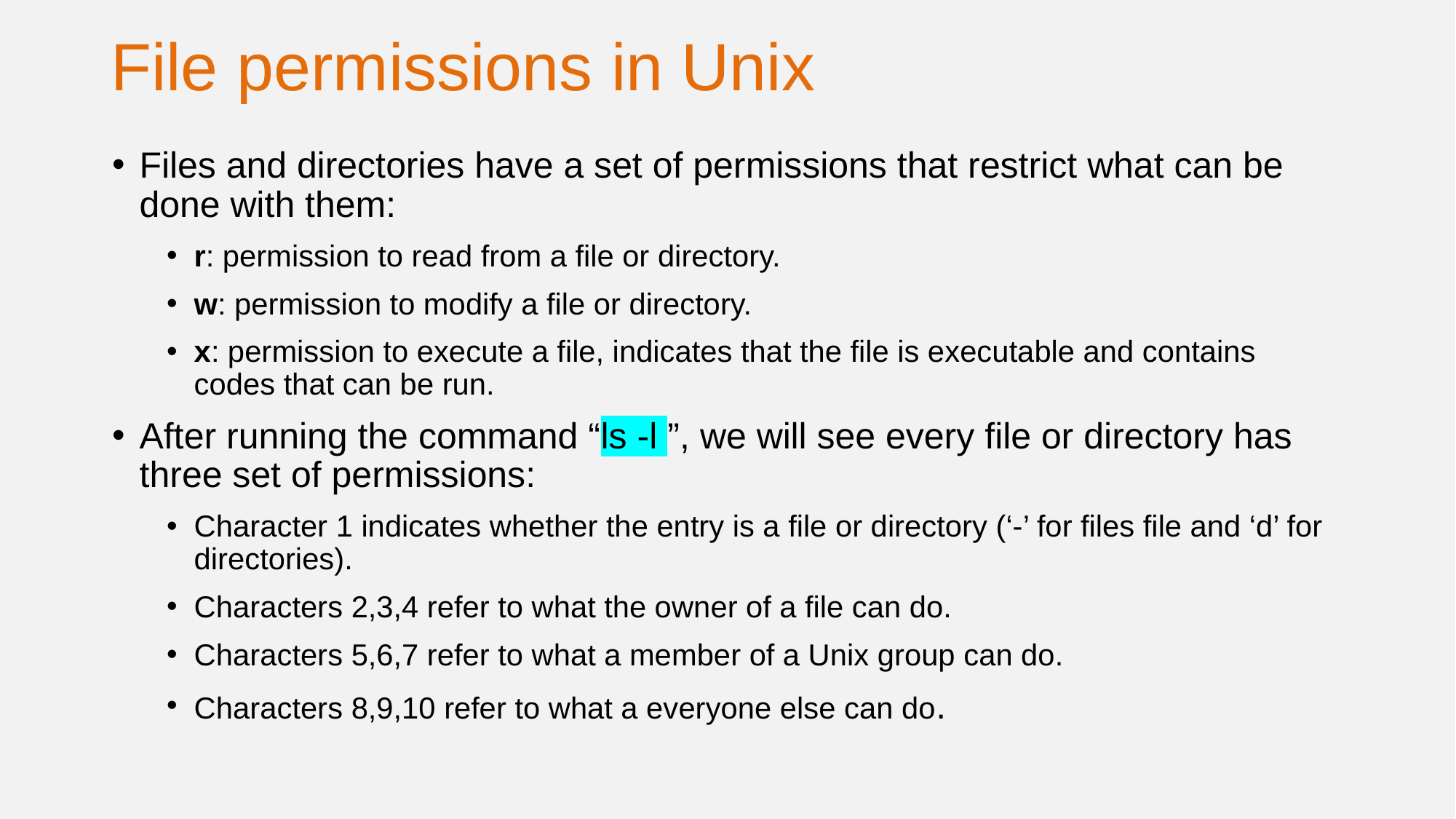

File permissions in Unix
Files and directories have a set of permissions that restrict what can be done with them:
r: permission to read from a file or directory.
w: permission to modify a file or directory.
x: permission to execute a file, indicates that the file is executable and contains codes that can be run.
After running the command “ls -l ”, we will see every file or directory has three set of permissions:
Character 1 indicates whether the entry is a file or directory (‘-’ for files file and ‘d’ for directories).
Characters 2,3,4 refer to what the owner of a file can do.
Characters 5,6,7 refer to what a member of a Unix group can do.
Characters 8,9,10 refer to what a everyone else can do.